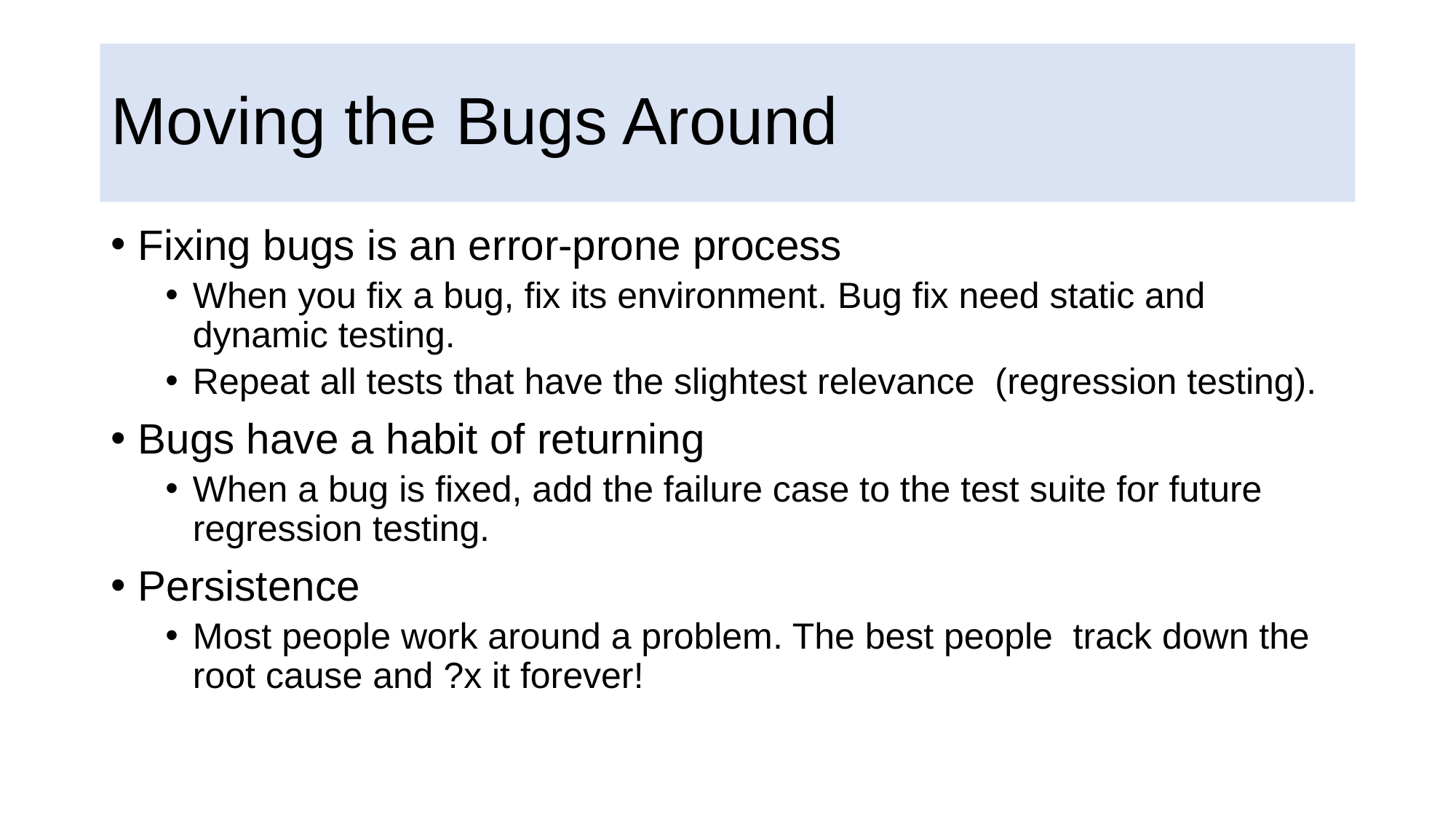

# Moving the Bugs Around
Fixing bugs is an error-prone process
When you fix a bug, fix its environment. Bug fix need static and dynamic testing.
Repeat all tests that have the slightest relevance  (regression testing).
Bugs have a habit of returning
When a bug is fixed, add the failure case to the test suite for future regression testing.
Persistence
Most people work around a problem. The best people  track down the root cause and ?x it forever!